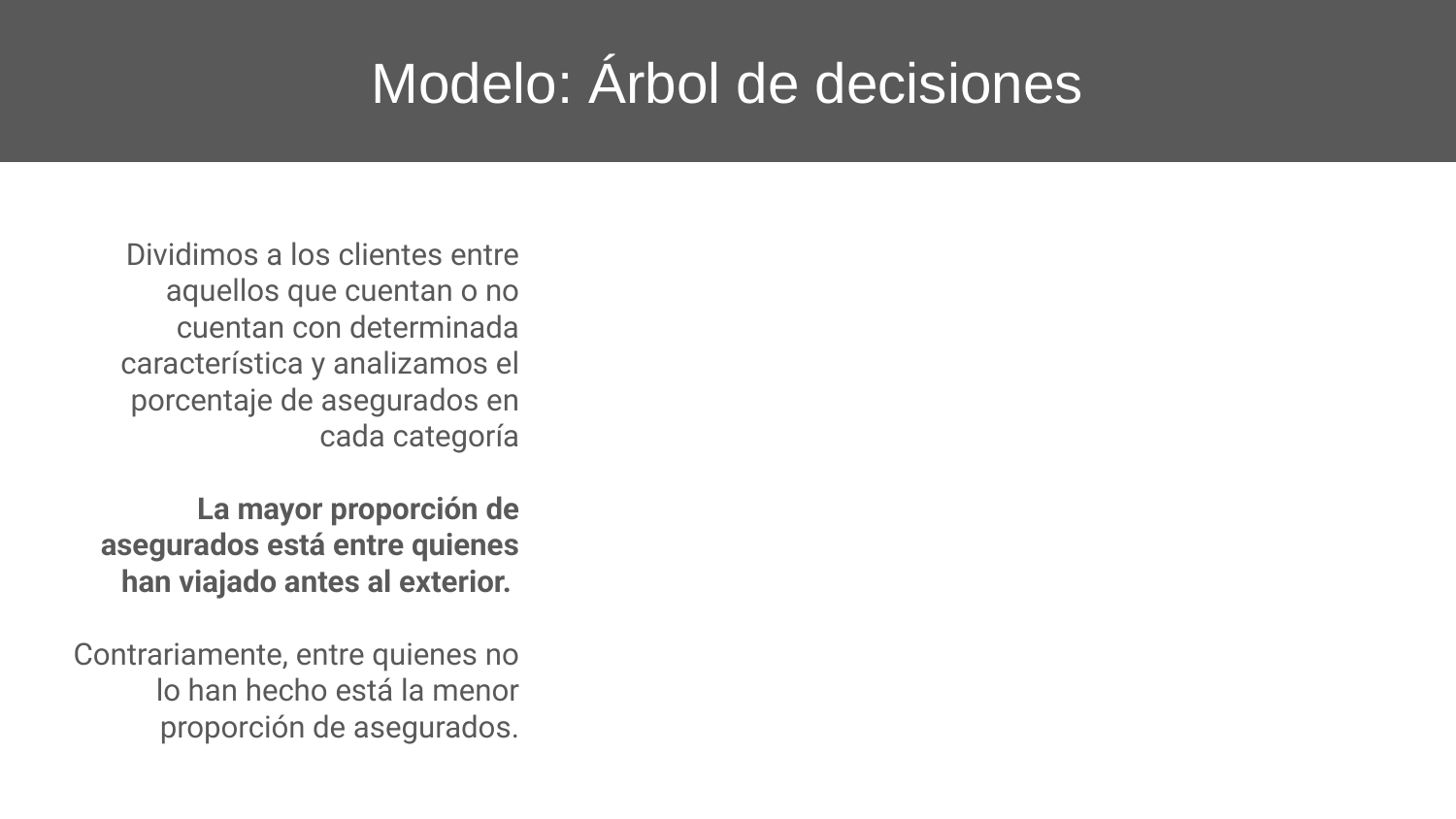

# Modelo: Árbol de decisiones
Dividimos a los clientes entre aquellos que cuentan o no cuentan con determinada característica y analizamos el porcentaje de asegurados en cada categoría

La mayor proporción de asegurados está entre quienes han viajado antes al exterior.

Contrariamente, entre quienes no lo han hecho está la menor proporción de asegurados.